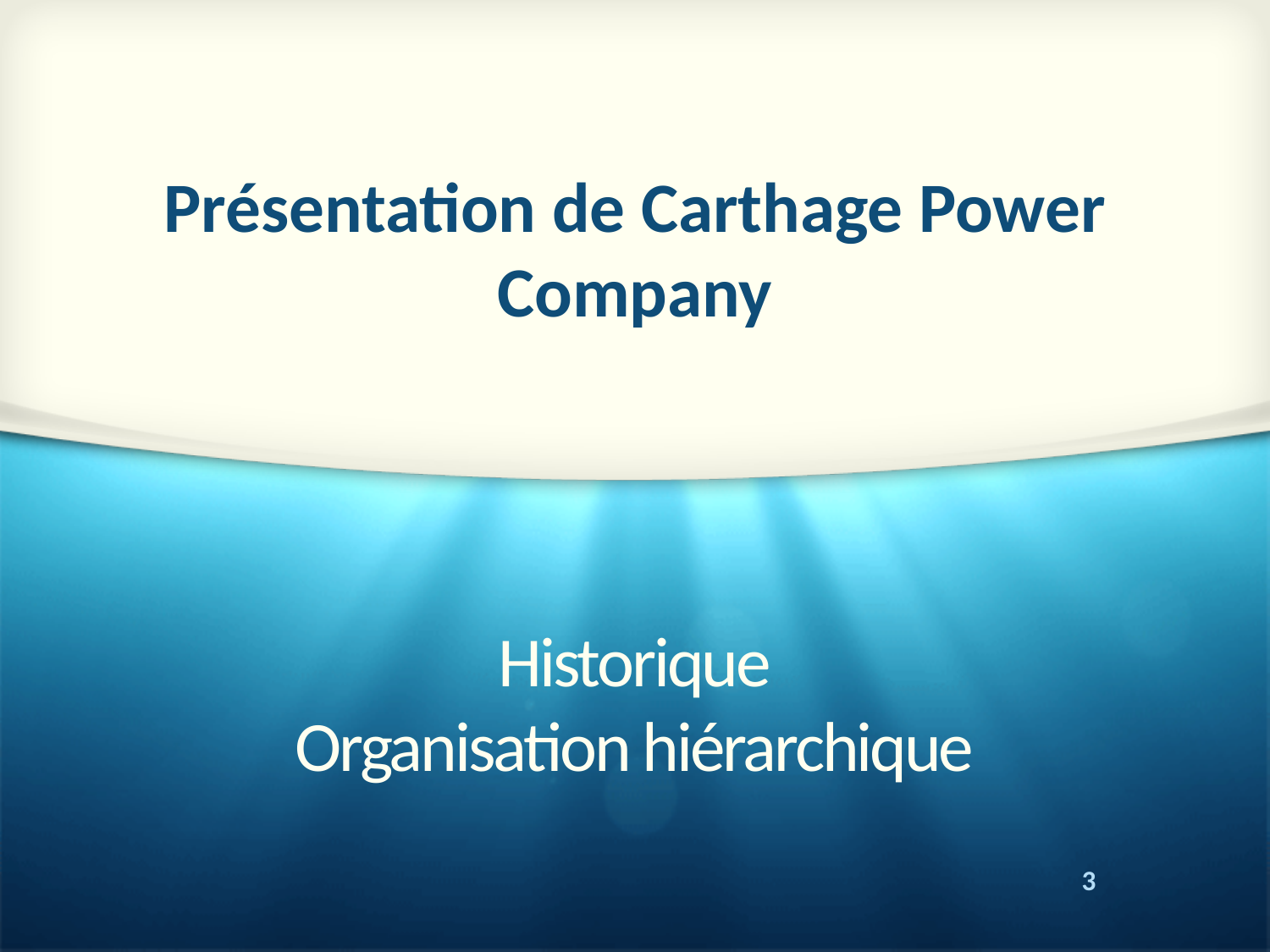

Présentation de Carthage Power Company
# Historique Organisation hiérarchique